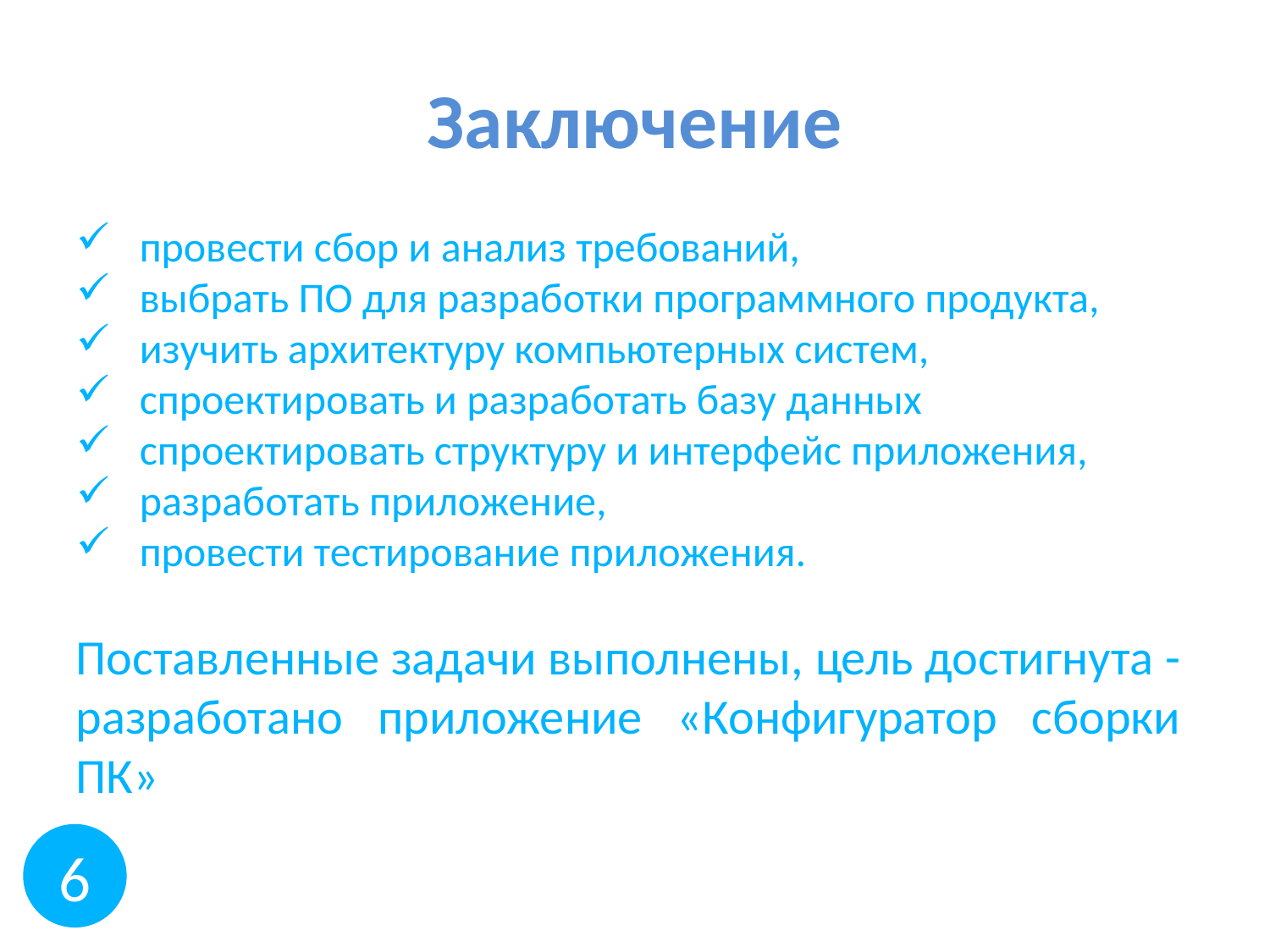

# Заключение
провести сбор и анализ требований,
выбрать ПО для разработки программного продукта,
изучить архитектуру компьютерных систем,
спроектировать и разработать базу данных
спроектировать структуру и интерфейс приложения,
разработать приложение,
провести тестирование приложения.

Поставленные задачи выполнены, цель достигнута - разработано приложение «Конфигуратор сборки ПК»
6